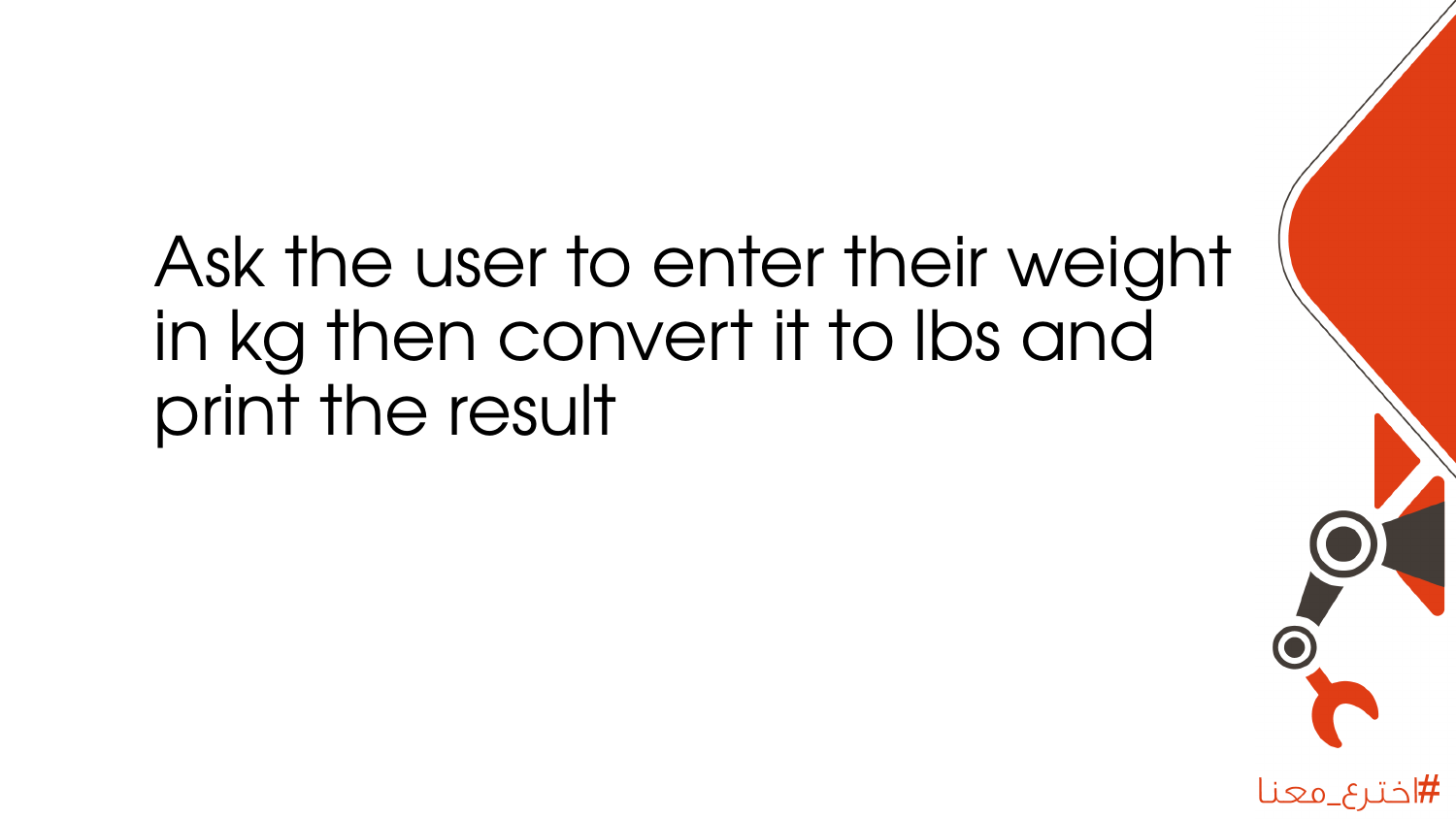

Ask the user to enter their weight in kg then convert it to lbs and print the result